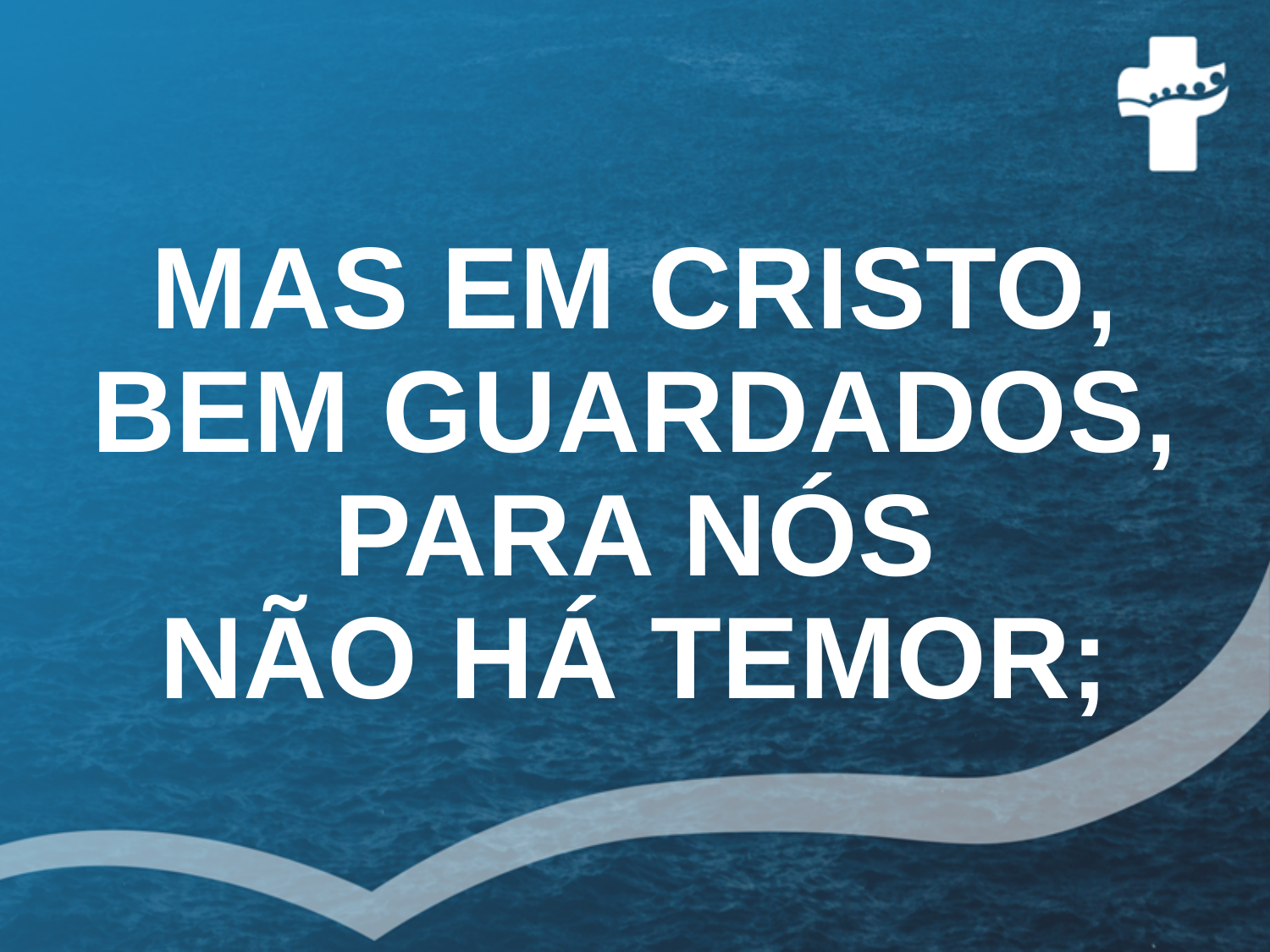

# MAS EM CRISTO, BEM GUARDADOS, PARA NÓS NÃO HÁ TEMOR;